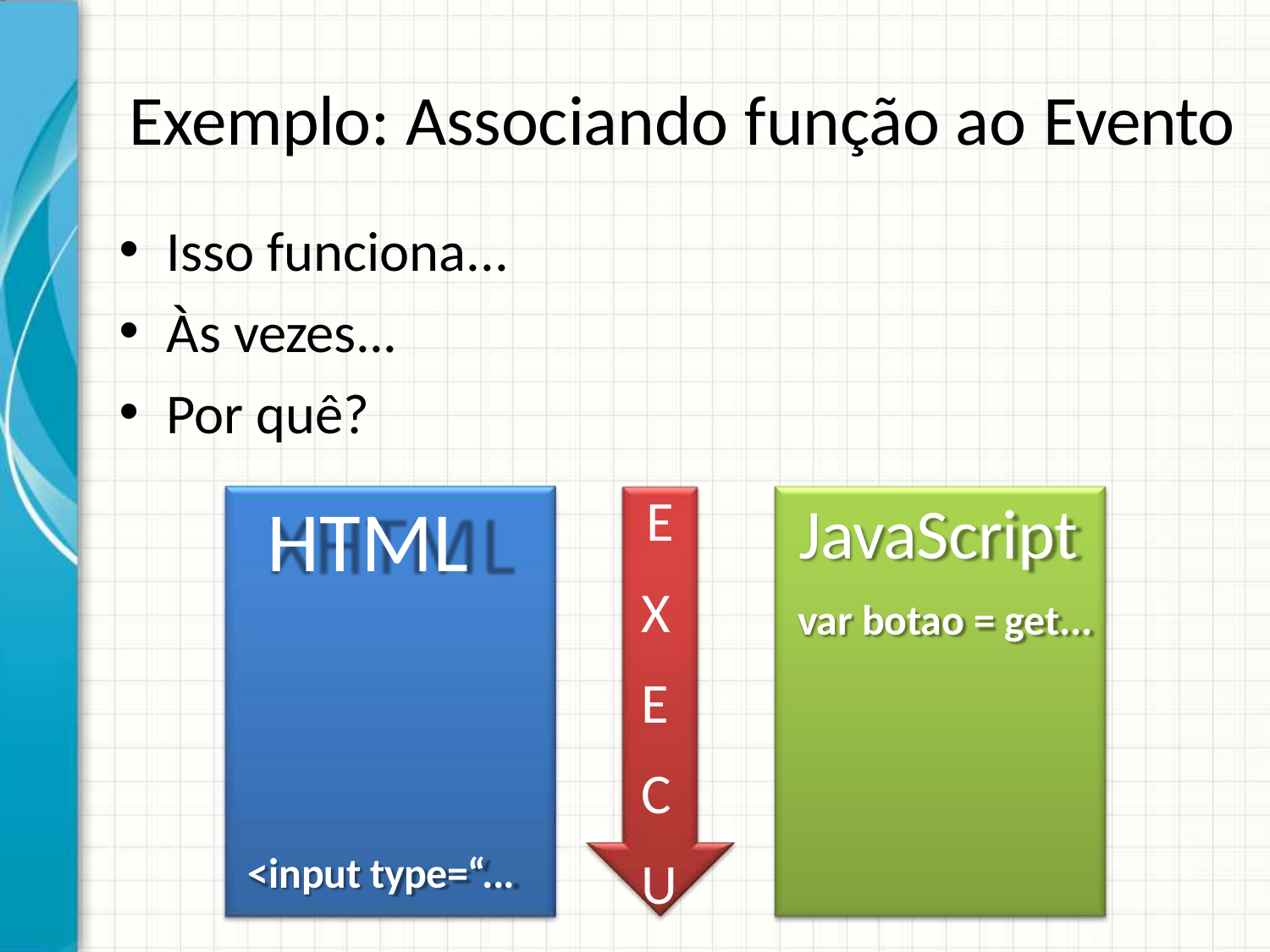

# Exemplo: Associando função ao Evento
Isso funciona...
Às vezes...
Por quê?

JavaScript
var botao = get...

E  X  E  C  U  Ç  Ã  O
HTML

<input type=“...